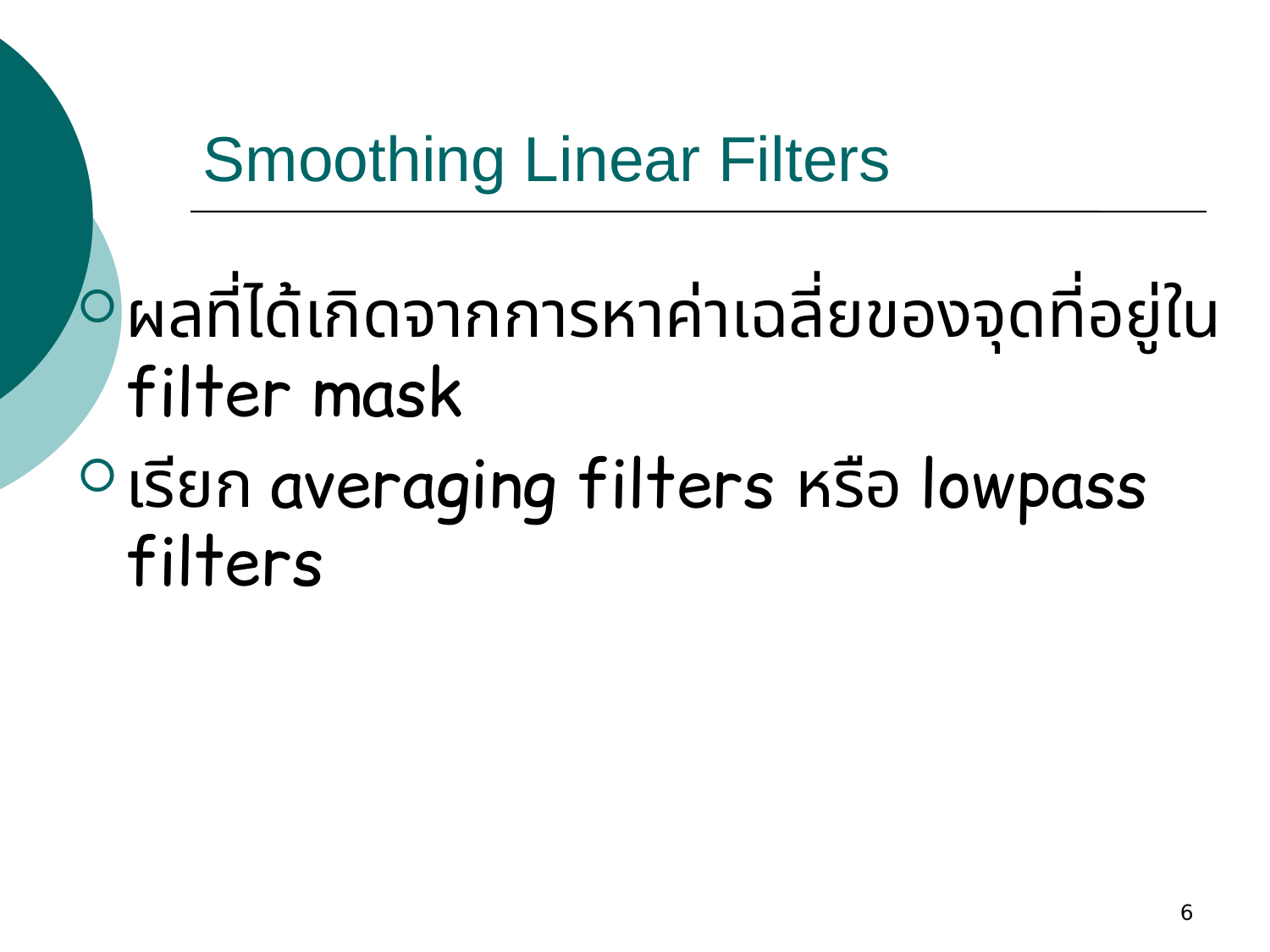

# Smoothing Linear Filters
ผลที่ได้เกิดจากการหาค่าเฉลี่ยของจุดที่อยู่ใน filter mask
เรียก averaging filters หรือ lowpass filters
6